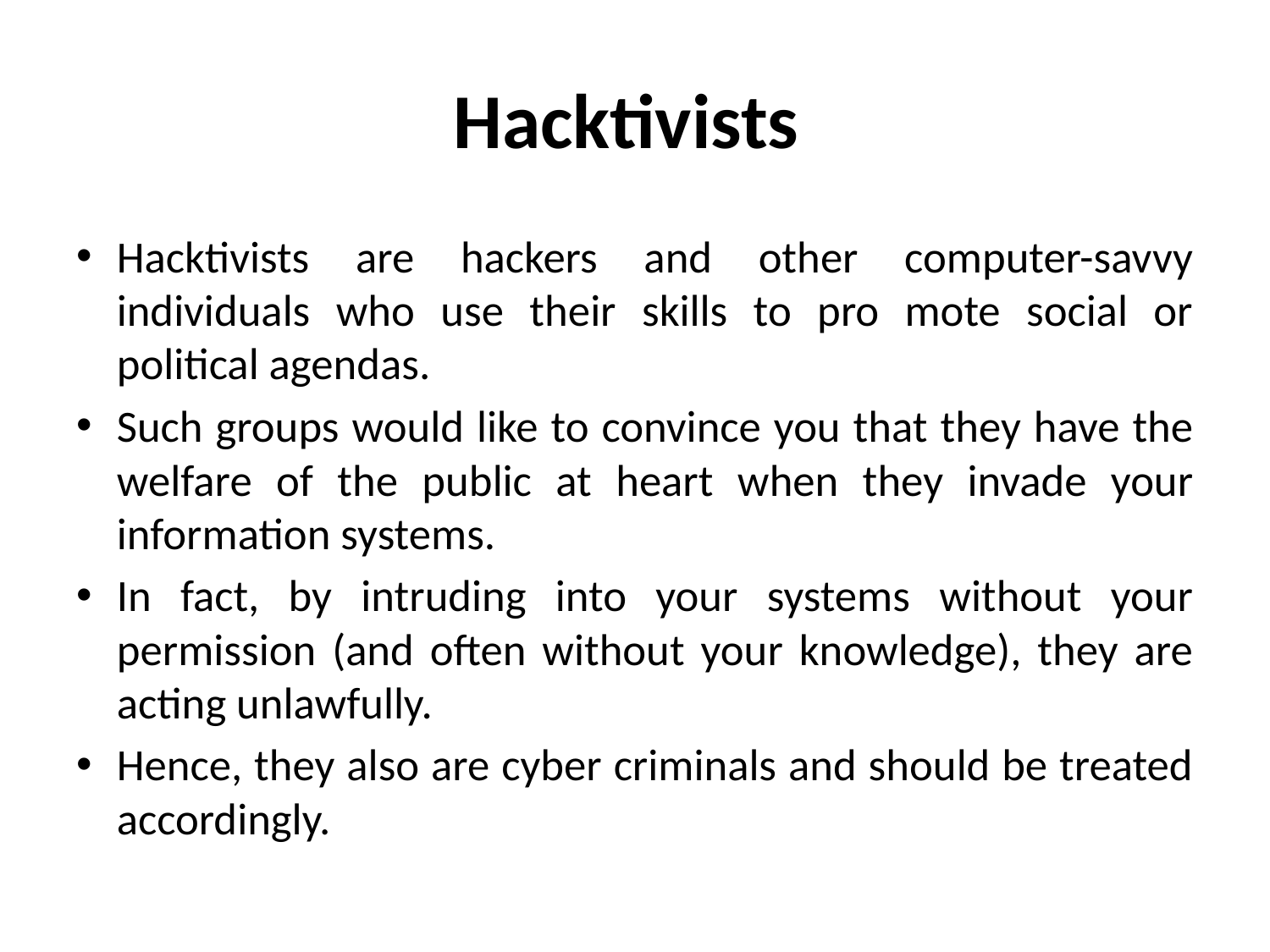

# Hacktivists
Hacktivists are hackers and other computer-savvy individuals who use their skills to pro mote social or political agendas.
Such groups would like to convince you that they have the welfare of the public at heart when they invade your information systems.
In fact, by intruding into your systems without your permission (and often without your knowledge), they are acting unlawfully.
Hence, they also are cyber criminals and should be treated accordingly.